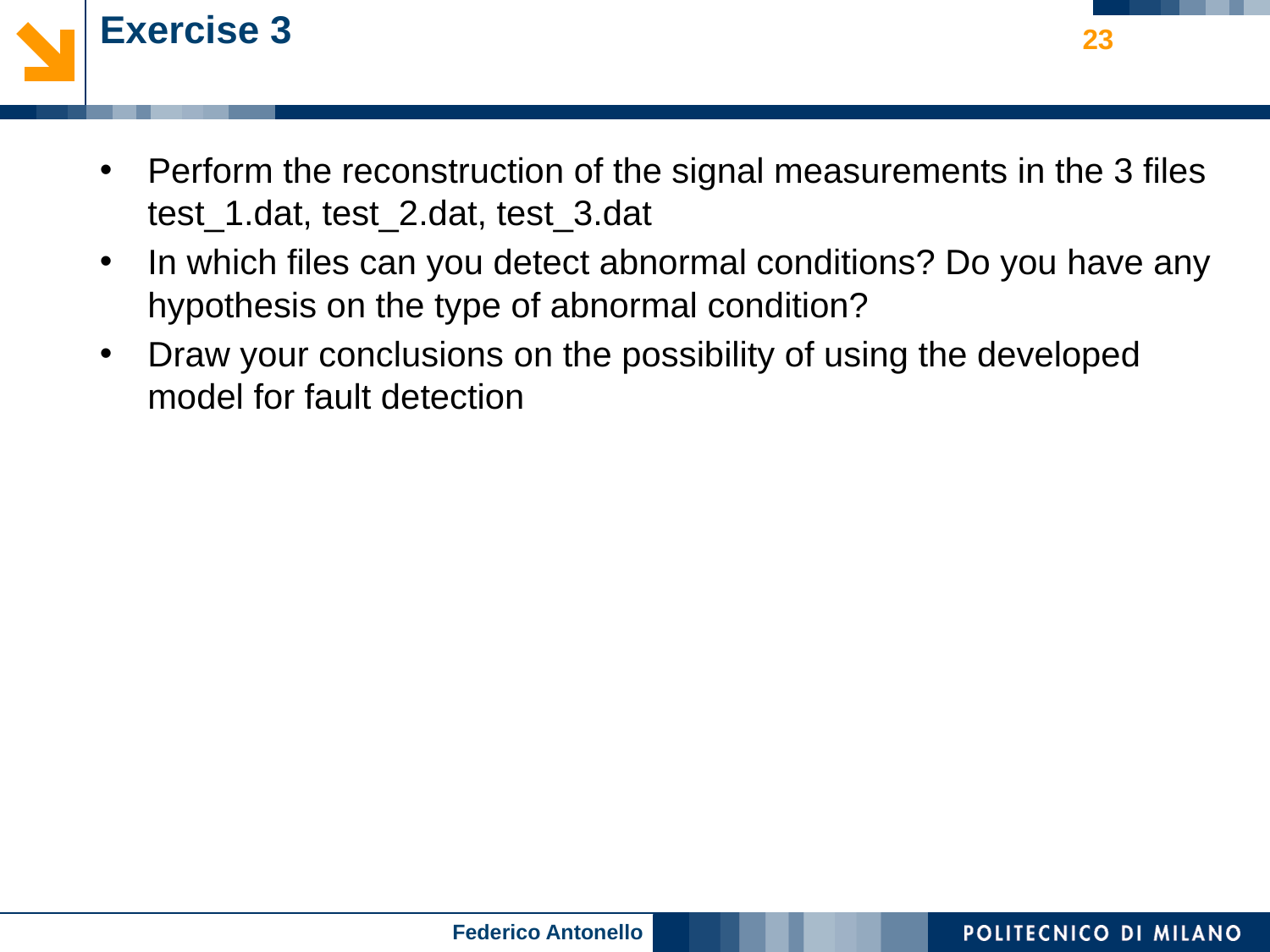

# Exercise 3
23
Perform the reconstruction of the signal measurements in the 3 files test_1.dat, test_2.dat, test_3.dat
In which files can you detect abnormal conditions? Do you have any hypothesis on the type of abnormal condition?
Draw your conclusions on the possibility of using the developed model for fault detection